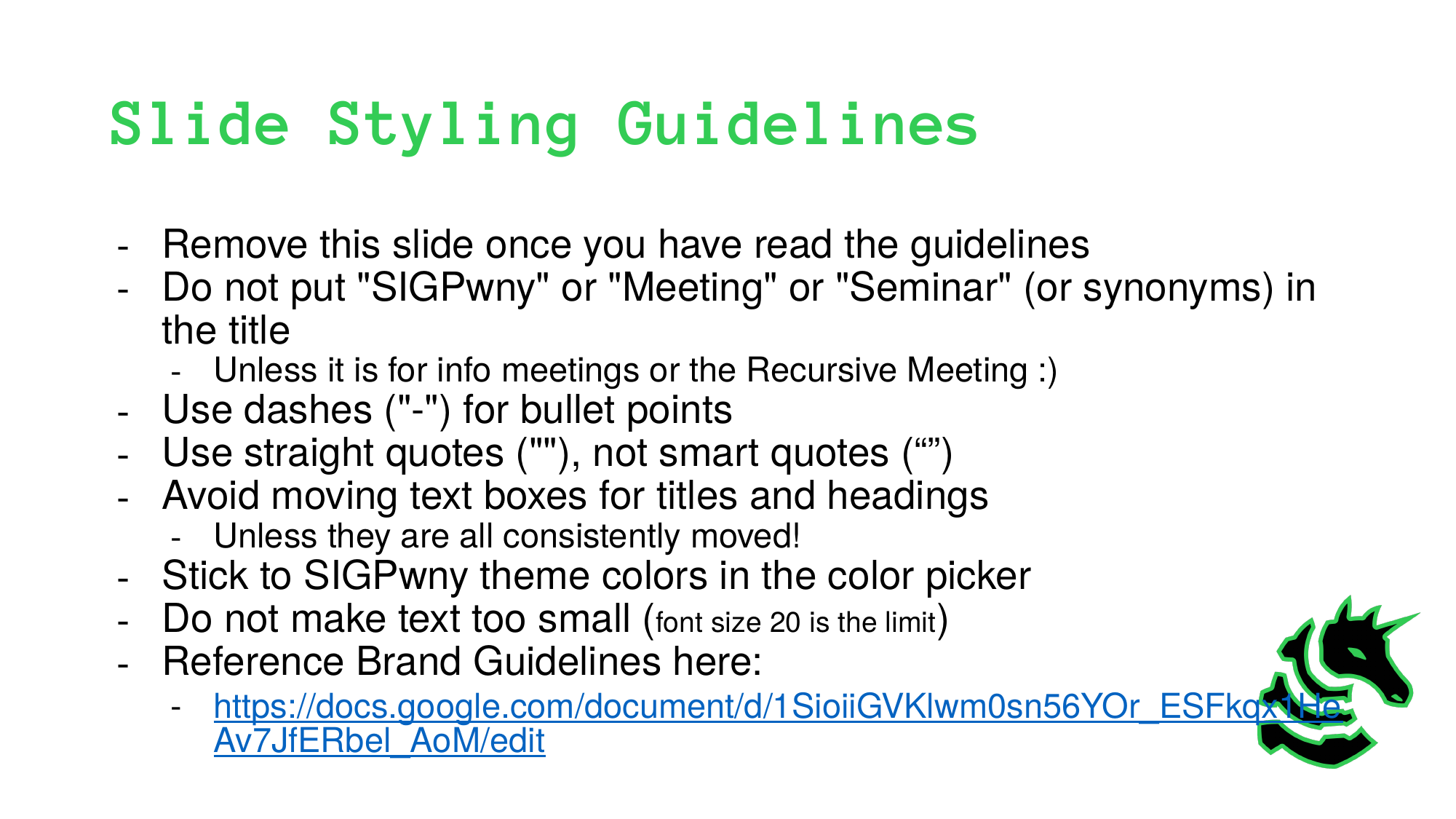

# Slide Styling Guidelines
Remove this slide once you have read the guidelines
Do not put "SIGPwny" or "Meeting" or "Seminar" (or synonyms) in the title
Unless it is for info meetings or the Recursive Meeting :)
Use dashes ("-") for bullet points
Use straight quotes (""), not smart quotes (“”)
Avoid moving text boxes for titles and headings
Unless they are all consistently moved!
Stick to SIGPwny theme colors in the color picker
Do not make text too small (font size 20 is the limit)
Reference Brand Guidelines here:
https://docs.google.com/document/d/1SioiiGVKlwm0sn56YOr_ESFkqx1HeAv7JfERbel_AoM/edit